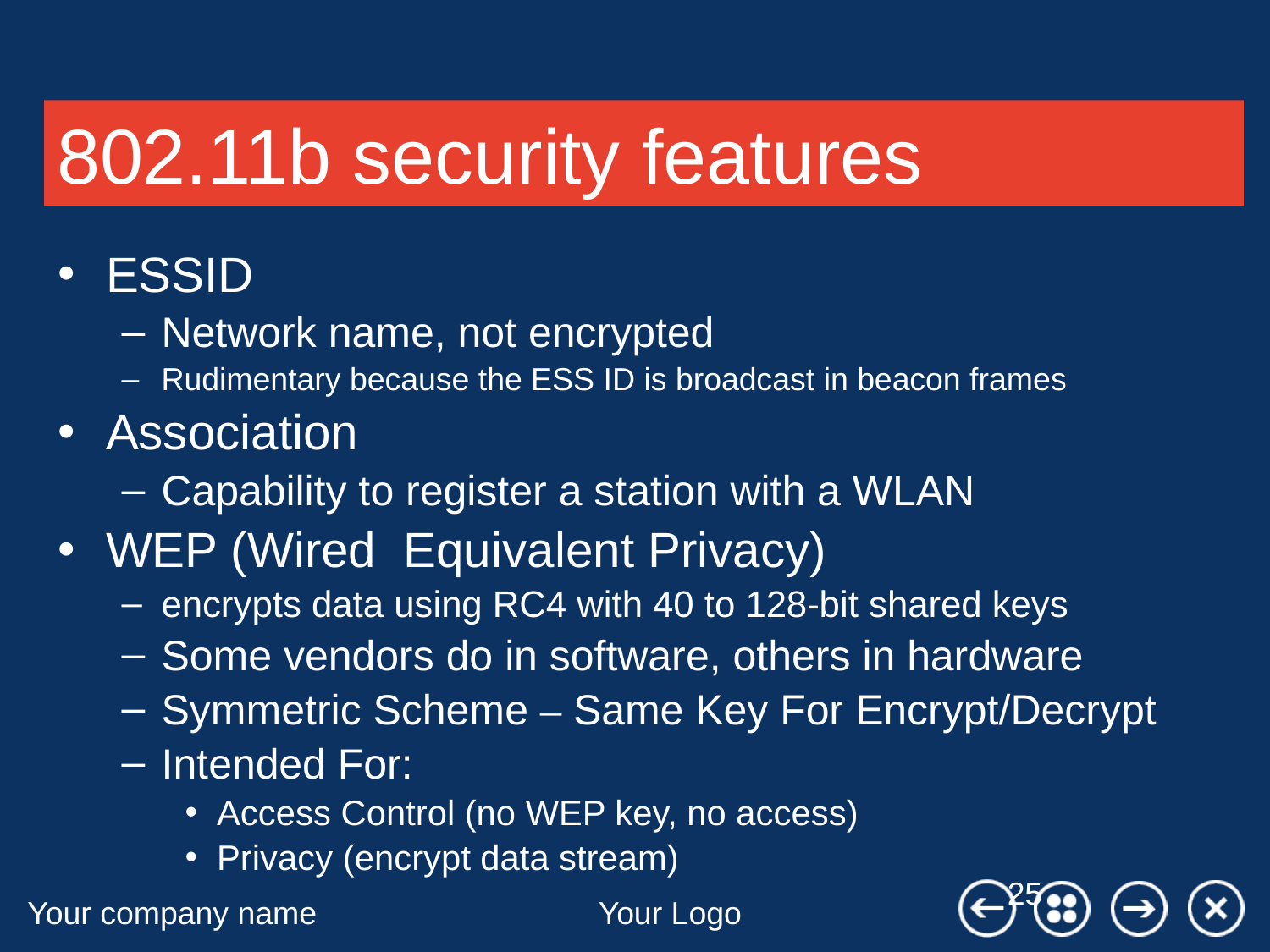

802.11b security features
ESSID
Network name, not encrypted
Rudimentary because the ESS ID is broadcast in beacon frames
Association
Capability to register a station with a WLAN
WEP (Wired  Equivalent Privacy)
encrypts data using RC4 with 40 to 128-bit shared keys
Some vendors do in software, others in hardware
Symmetric Scheme – Same Key For Encrypt/Decrypt
Intended For:
Access Control (no WEP key, no access)
Privacy (encrypt data stream)
25